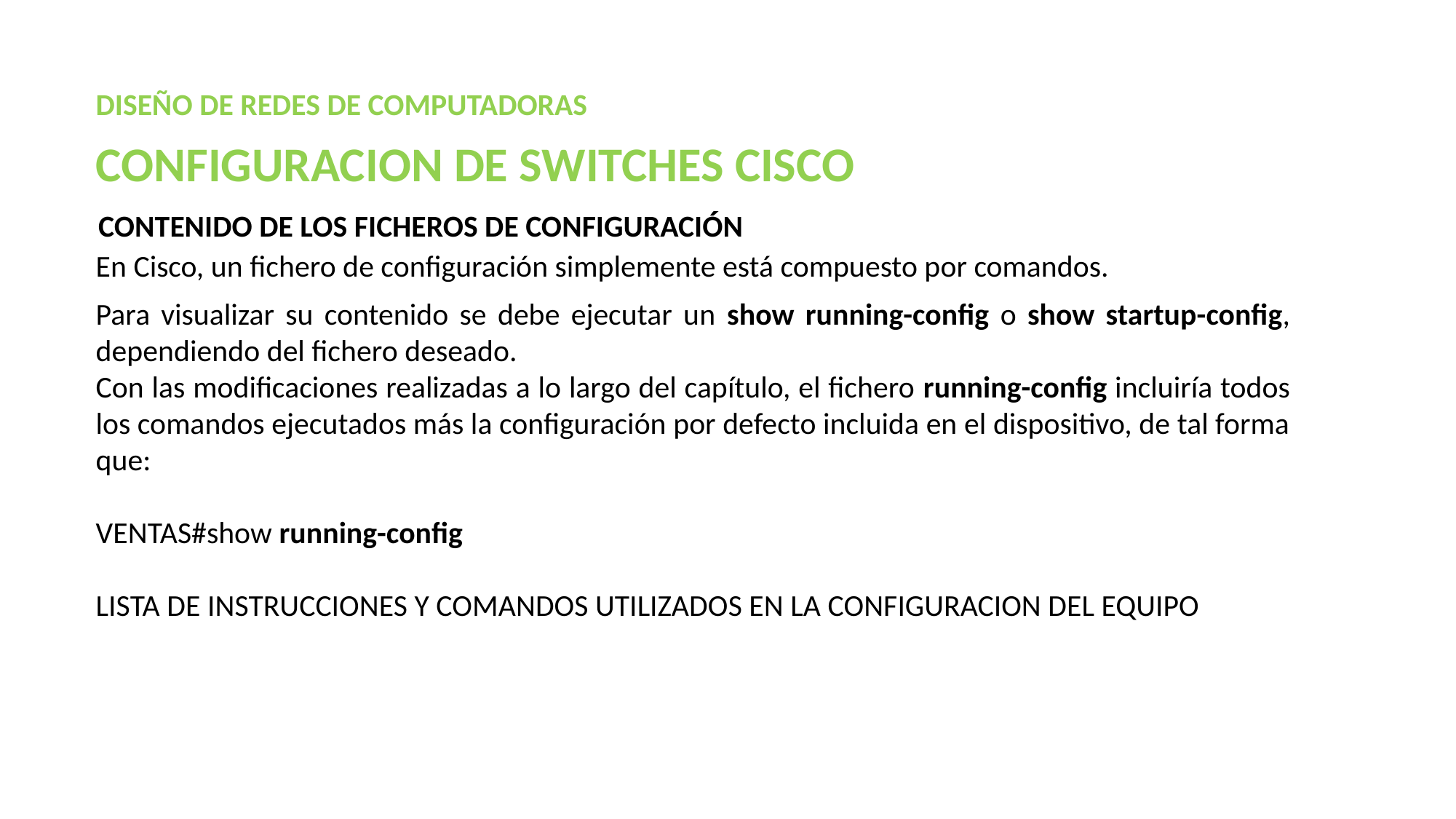

DISEÑO DE REDES DE COMPUTADORAS
CONFIGURACION DE SWITCHES CISCO
CONTENIDO DE LOS FICHEROS DE CONFIGURACIÓN
En Cisco, un fichero de configuración simplemente está compuesto por comandos.
Para visualizar su contenido se debe ejecutar un show running-config o show startup-config, dependiendo del fichero deseado.
Con las modificaciones realizadas a lo largo del capítulo, el fichero running-config incluiría todos los comandos ejecutados más la configuración por defecto incluida en el dispositivo, de tal forma que:

VENTAS#show running-config

LISTA DE INSTRUCCIONES Y COMANDOS UTILIZADOS EN LA CONFIGURACION DEL EQUIPO